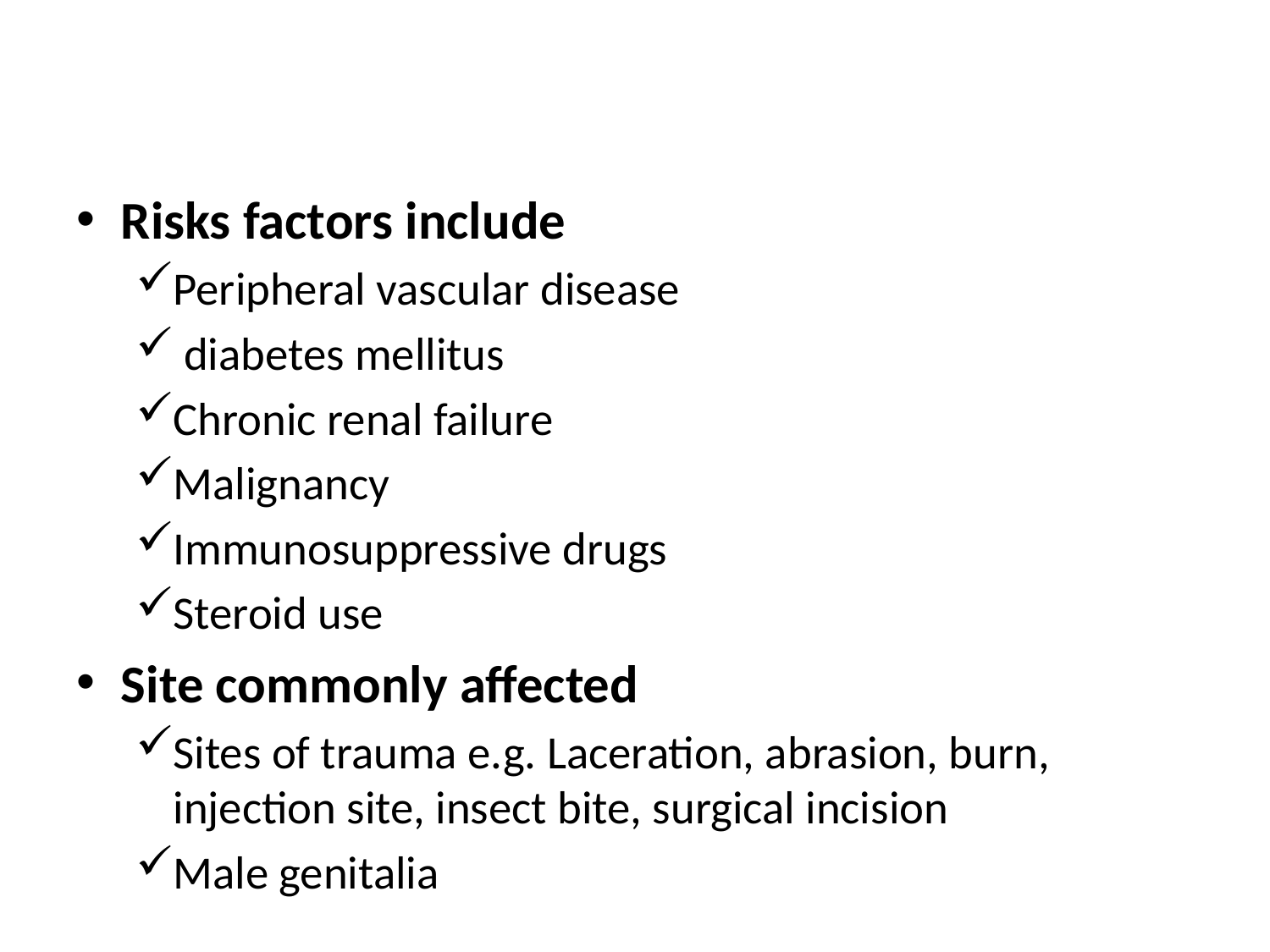

#
Risks factors include
Peripheral vascular disease
 diabetes mellitus
Chronic renal failure
Malignancy
Immunosuppressive drugs
Steroid use
Site commonly affected
Sites of trauma e.g. Laceration, abrasion, burn, injection site, insect bite, surgical incision
Male genitalia